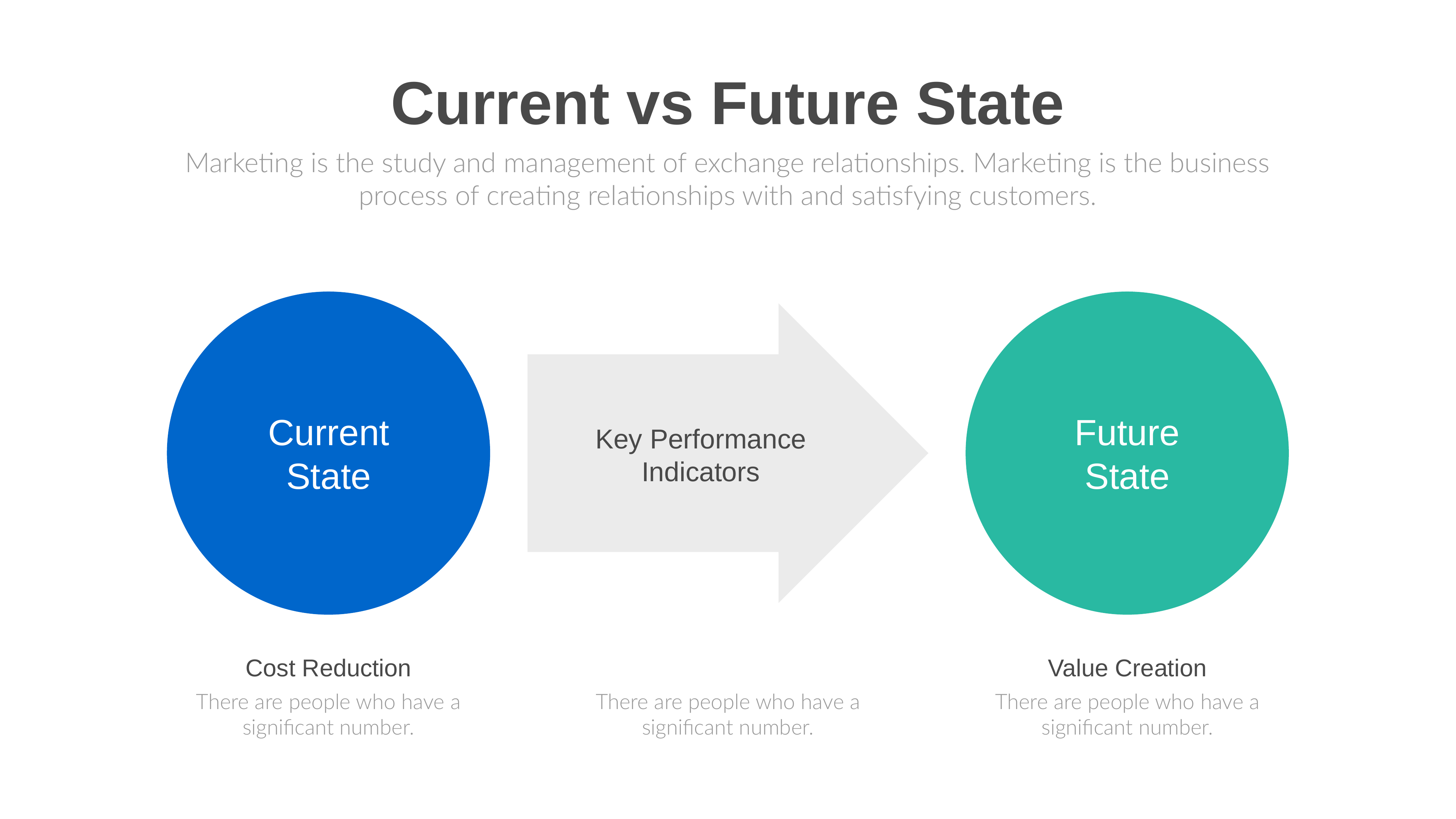

Current vs Future State
Marketing is the study and management of exchange relationships. Marketing is the business process of creating relationships with and satisfying customers.

Current State
Future State
Key Performance Indicators
Cost Reduction
Value Creation
There are people who have a significant number.
There are people who have a significant number.
There are people who have a significant number.